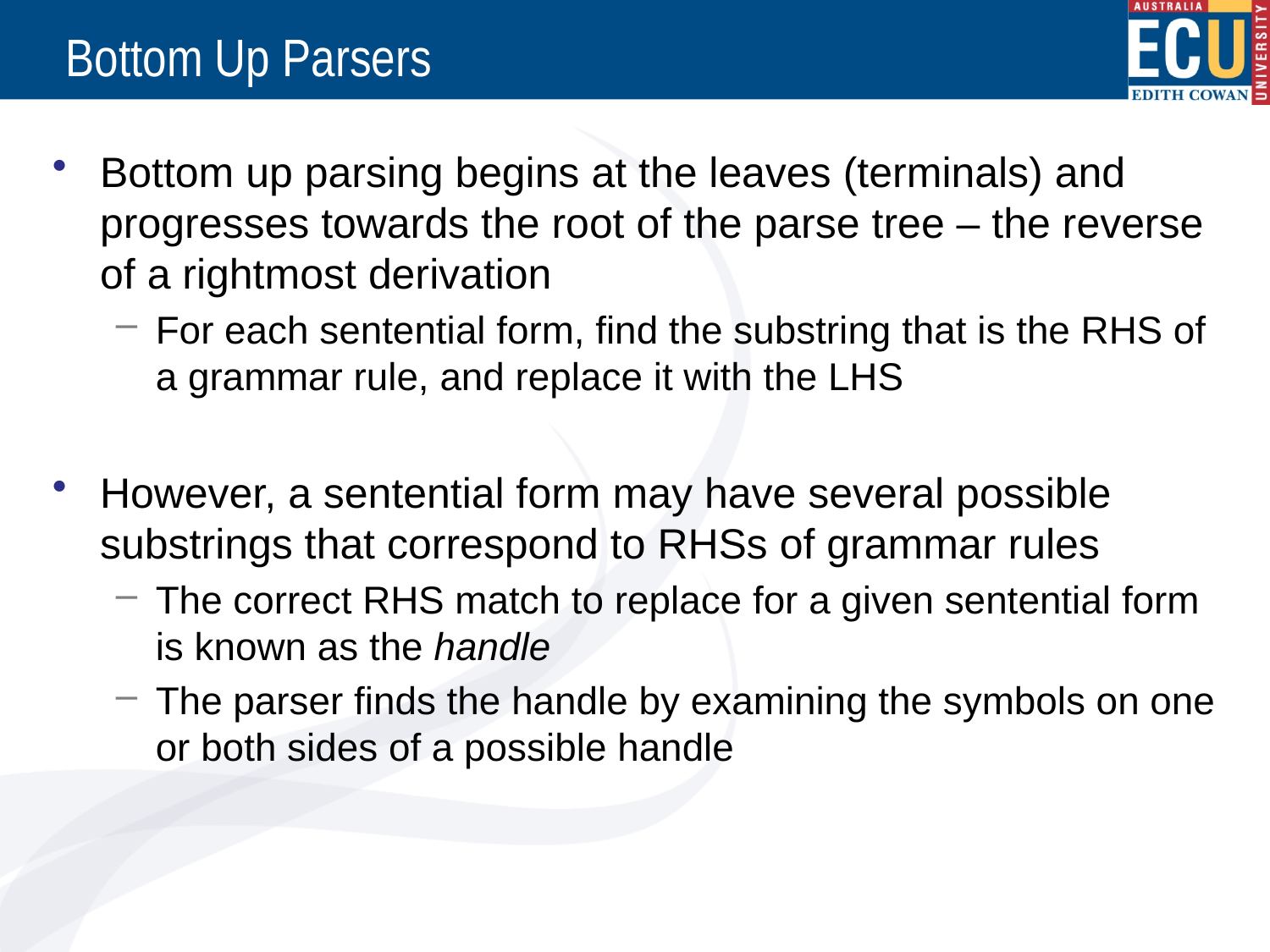

# Bottom Up Parsers
Bottom up parsing begins at the leaves (terminals) and progresses towards the root of the parse tree – the reverse of a rightmost derivation
For each sentential form, find the substring that is the RHS of a grammar rule, and replace it with the LHS

However, a sentential form may have several possible substrings that correspond to RHSs of grammar rules
The correct RHS match to replace for a given sentential form is known as the handle
The parser finds the handle by examining the symbols on one or both sides of a possible handle